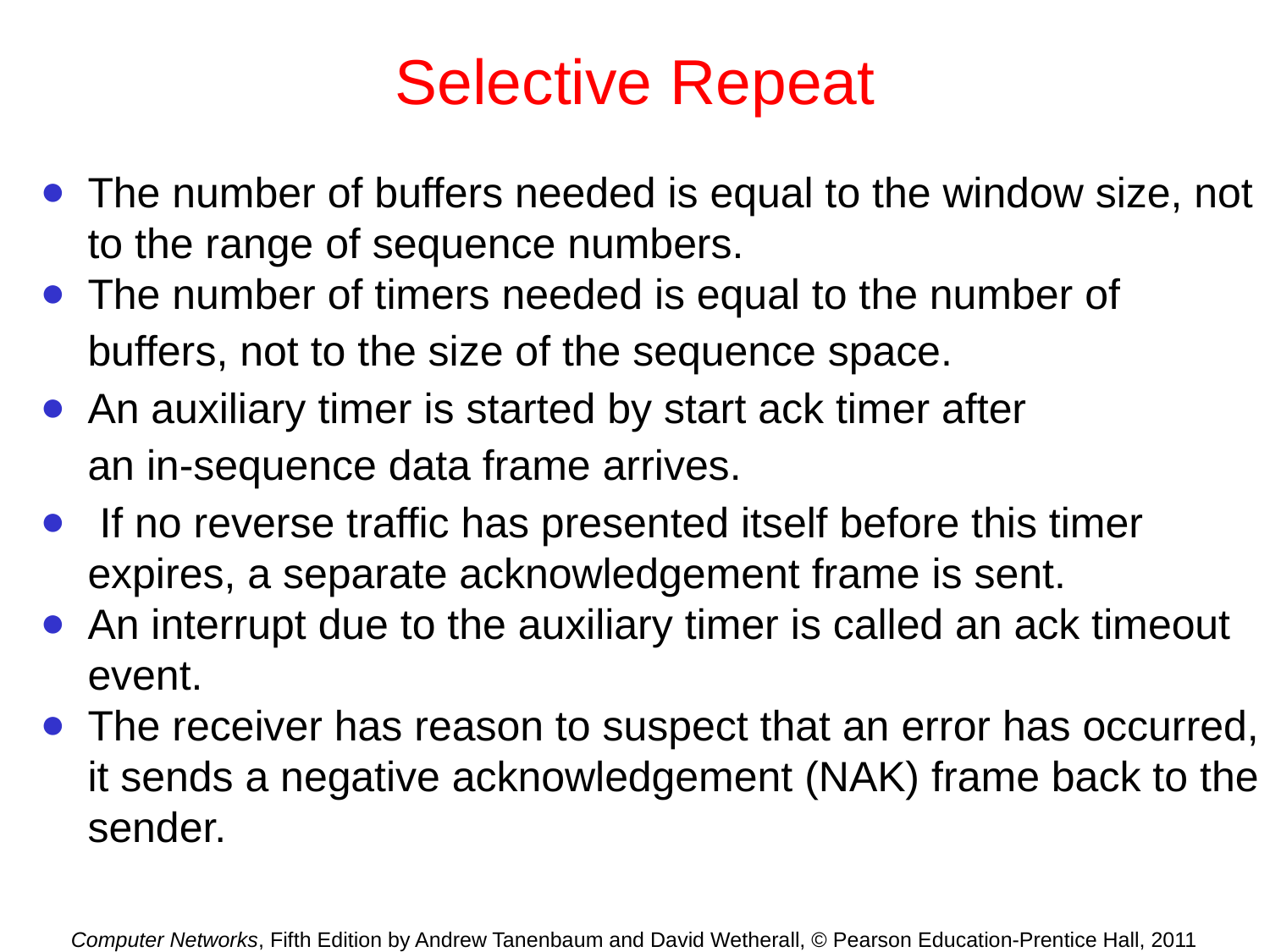

# Selective Repeat
The number of buffers needed is equal to the window size, not to the range of sequence numbers.
The number of timers needed is equal to the number of
buffers, not to the size of the sequence space.
An auxiliary timer is started by start ack timer after
an in-sequence data frame arrives.
 If no reverse traffic has presented itself before this timer expires, a separate acknowledgement frame is sent.
An interrupt due to the auxiliary timer is called an ack timeout event.
The receiver has reason to suspect that an error has occurred, it sends a negative acknowledgement (NAK) frame back to the sender.